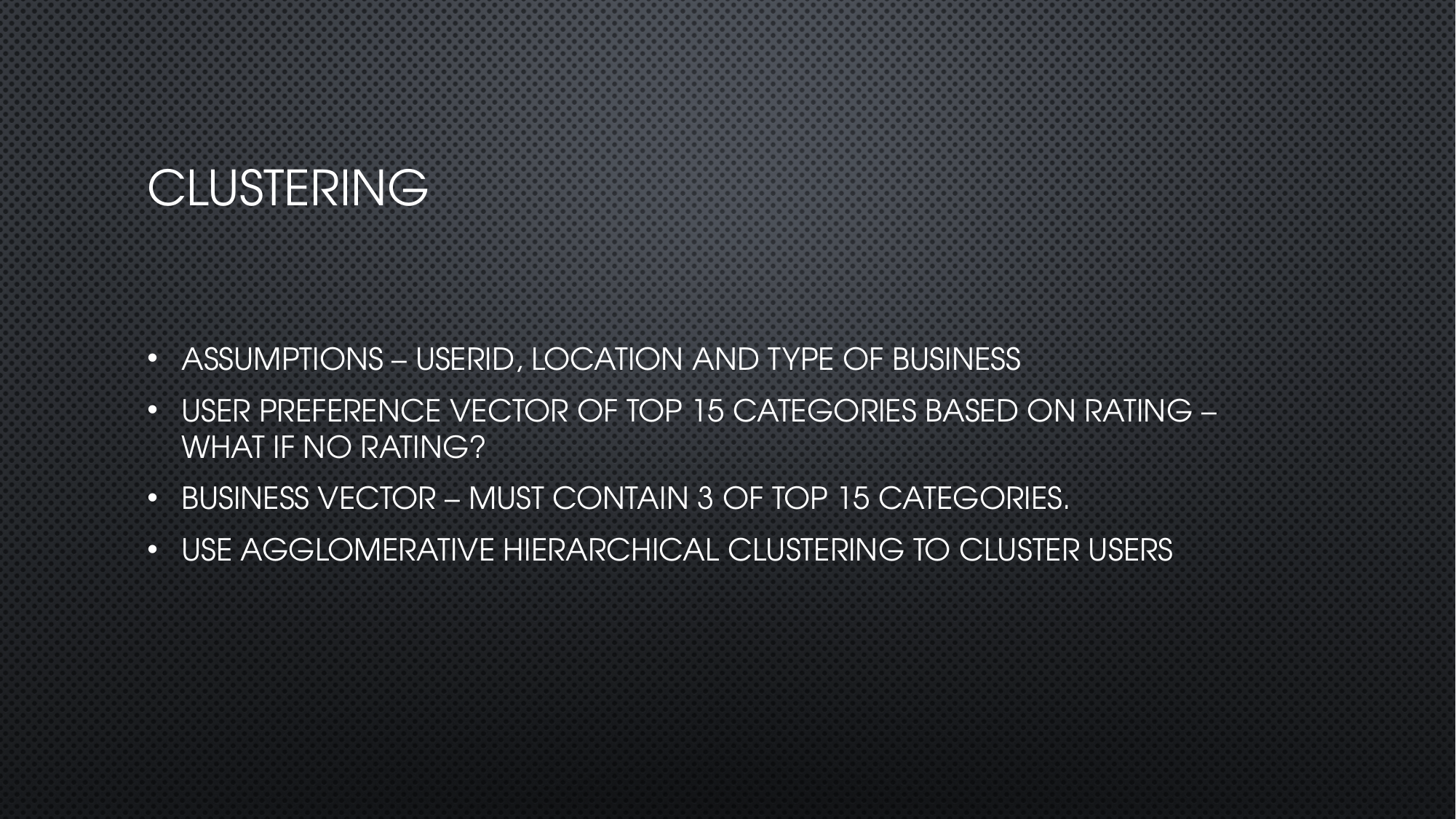

# clustering
Assumptions – UserID, Location and Type Of Business
User preference vector of top 15 categories based on rating – what if no rating?
Business vector – must contain 3 of top 15 categories.
Use agglomerative Hierarchical clustering to cluster users